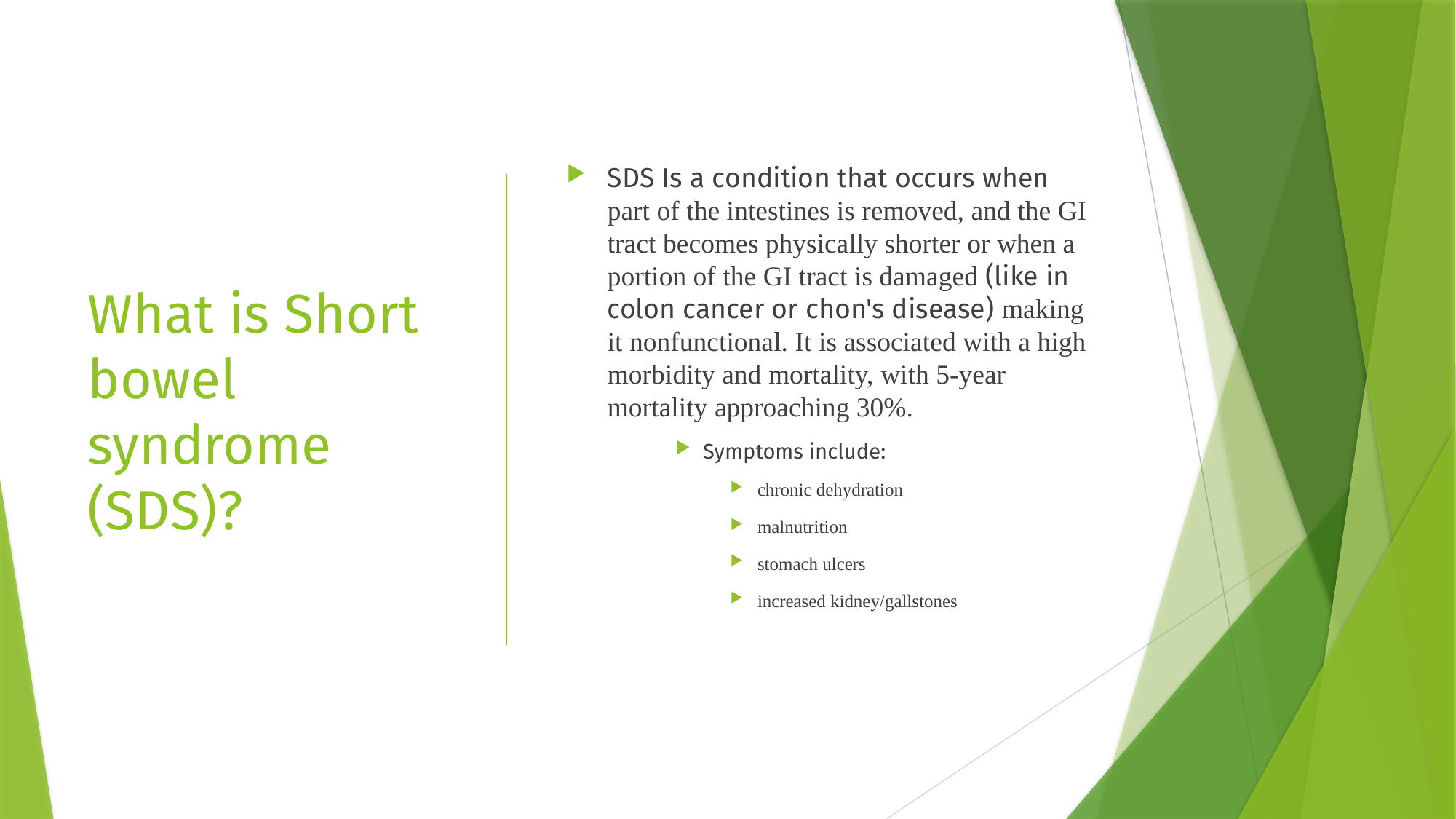

# What is Short bowel syndrome (SDS)?
SDS Is a condition that occurs when part of the intestines is removed, and the GI tract becomes physically shorter or when a portion of the GI tract is damaged (like in colon cancer or chon's disease) making it nonfunctional. It is associated with a high morbidity and mortality, with 5-year mortality approaching 30%.
Symptoms include:
chronic dehydration
malnutrition
stomach ulcers
increased kidney/gallstones